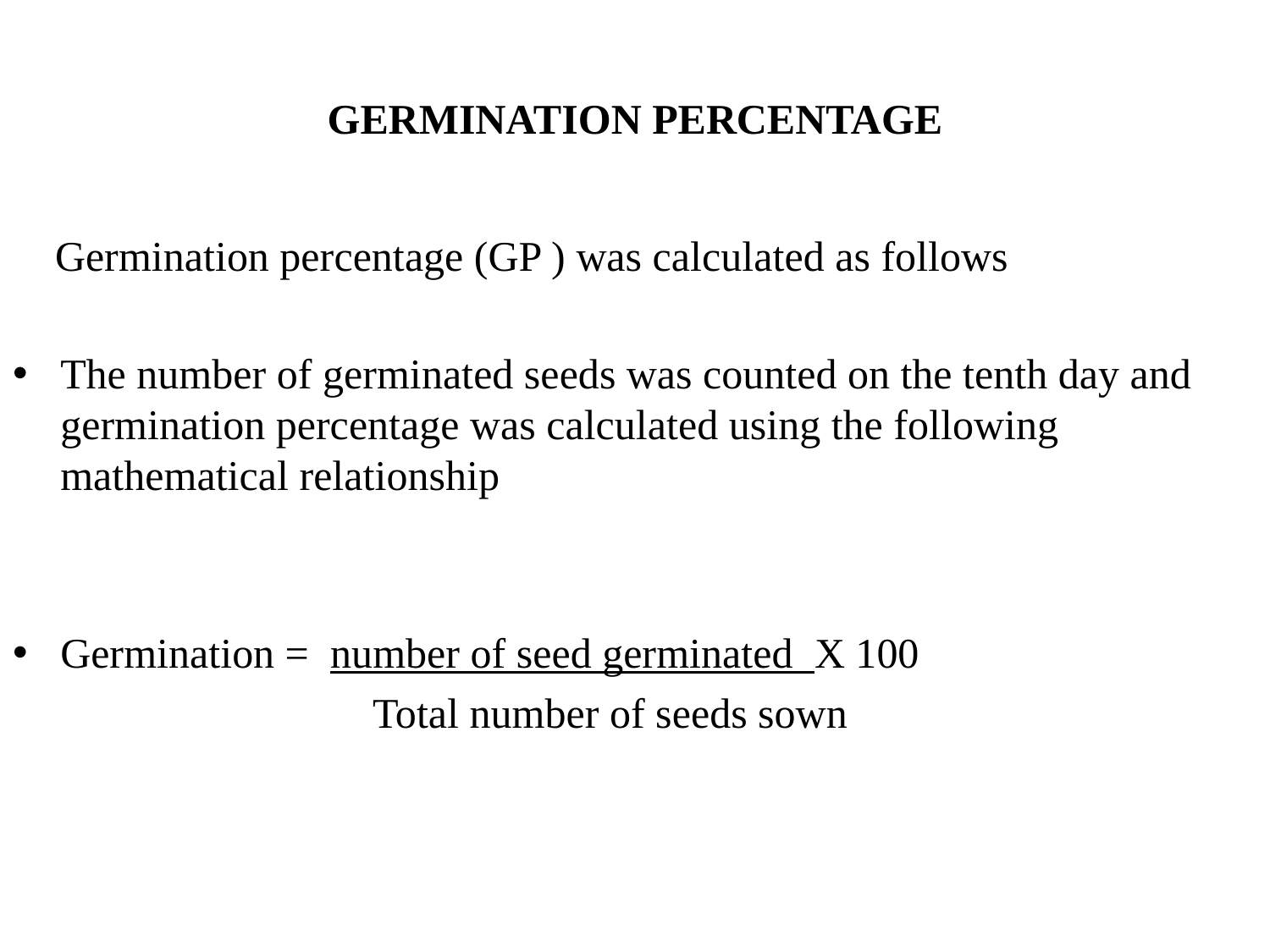

# GERMINATION PERCENTAGE
    Germination percentage (GP ) was calculated as follows

The number of germinated seeds was counted on the tenth day and germination percentage was calculated using the following mathematical relationship

Germination =  number of seed germinated  X 100
                                  Total number of seeds sown